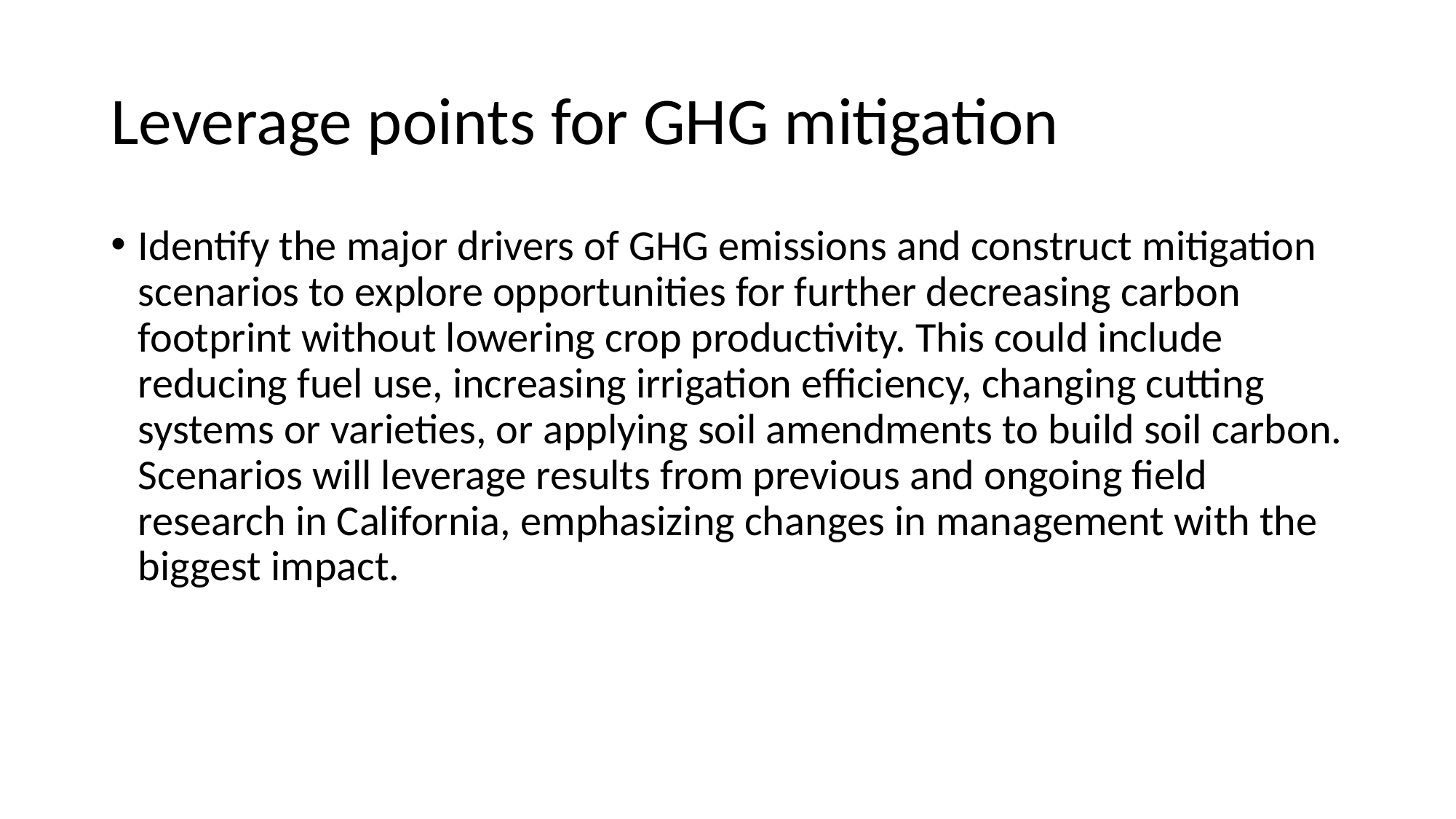

# Leverage points for GHG mitigation
Identify the major drivers of GHG emissions and construct mitigation scenarios to explore opportunities for further decreasing carbon footprint without lowering crop productivity. This could include reducing fuel use, increasing irrigation efficiency, changing cutting systems or varieties, or applying soil amendments to build soil carbon. Scenarios will leverage results from previous and ongoing field research in California, emphasizing changes in management with the biggest impact.